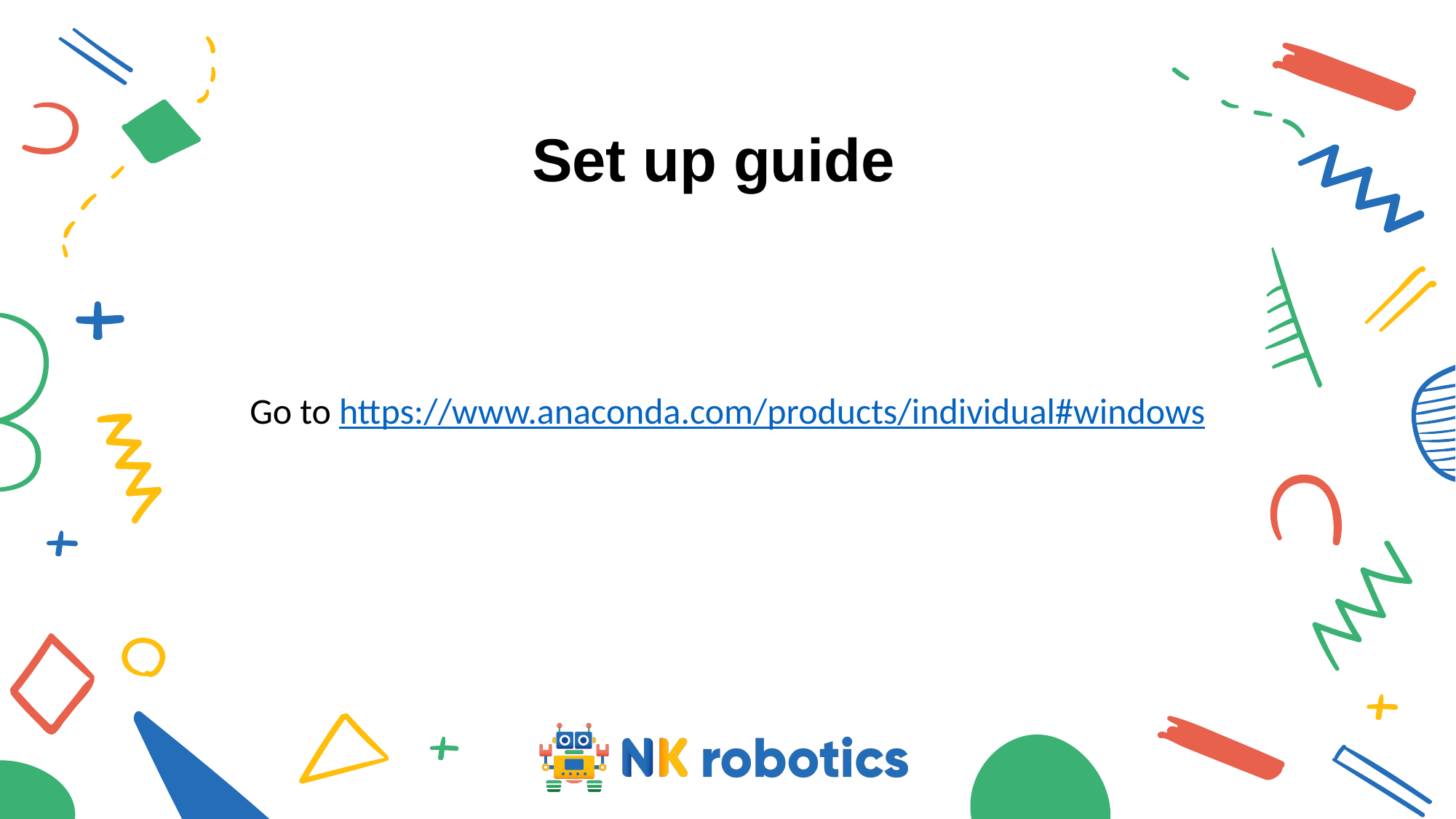

# Set up guide
Go to https://www.anaconda.com/products/individual#windows